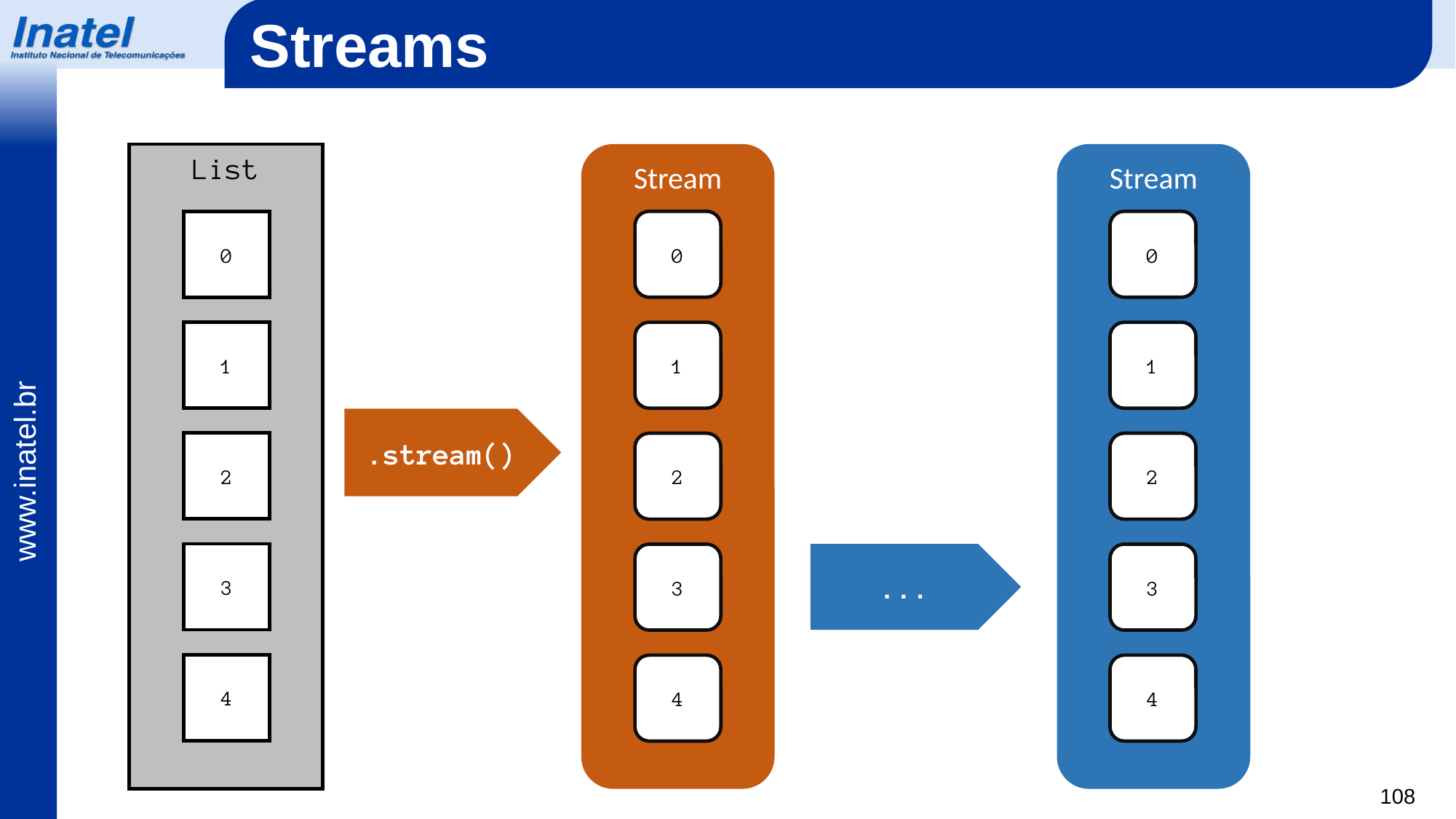

Streams
List
Stream
Stream
0
0
0
1
1
1
.stream()
2
2
2
3
...
3
3
4
4
4